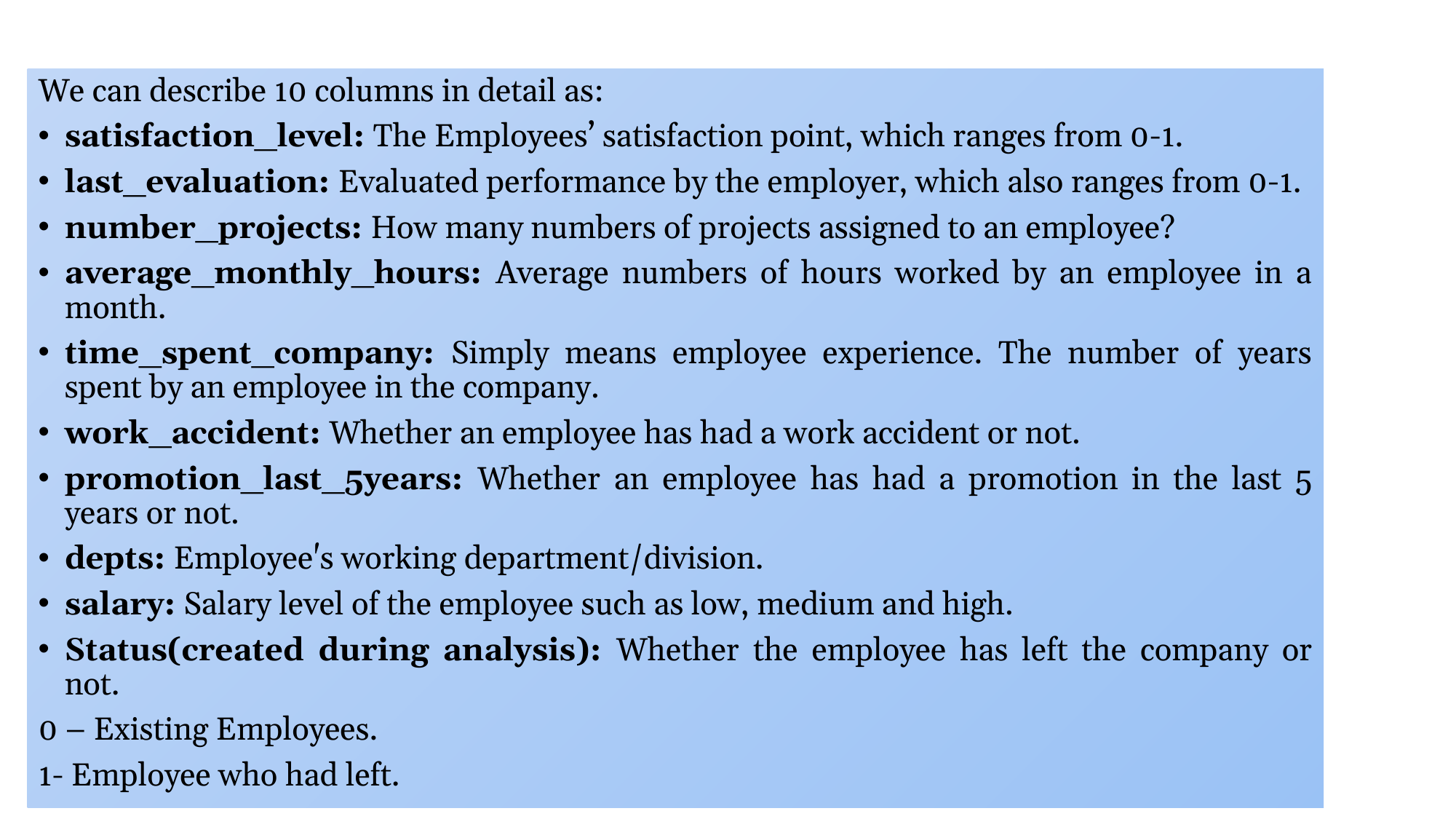

We can describe 10 columns in detail as:
satisfaction_level: The Employees’ satisfaction point, which ranges from 0-1.
last_evaluation: Evaluated performance by the employer, which also ranges from 0-1.
number_projects: How many numbers of projects assigned to an employee?
average_monthly_hours: Average numbers of hours worked by an employee in a month.
time_spent_company: Simply means employee experience. The number of years spent by an employee in the company.
work_accident: Whether an employee has had a work accident or not.
promotion_last_5years: Whether an employee has had a promotion in the last 5 years or not.
depts: Employee's working department/division.
salary: Salary level of the employee such as low, medium and high.
Status(created during analysis): Whether the employee has left the company or not.
0 – Existing Employees.
1- Employee who had left.